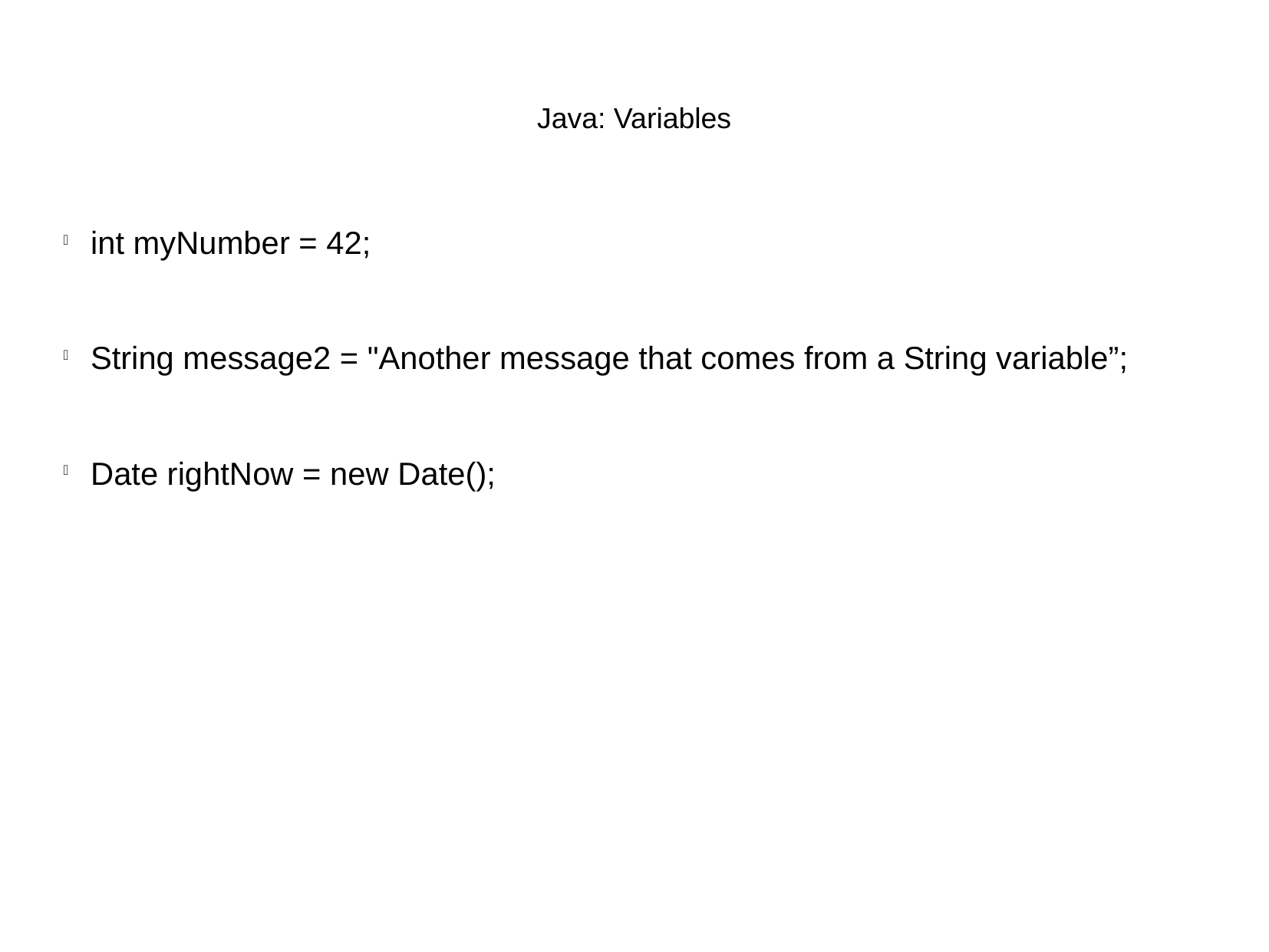

Java: Variables
int myNumber = 42;

String message2 = "Another message that comes from a String variable”;

Date rightNow = new Date();